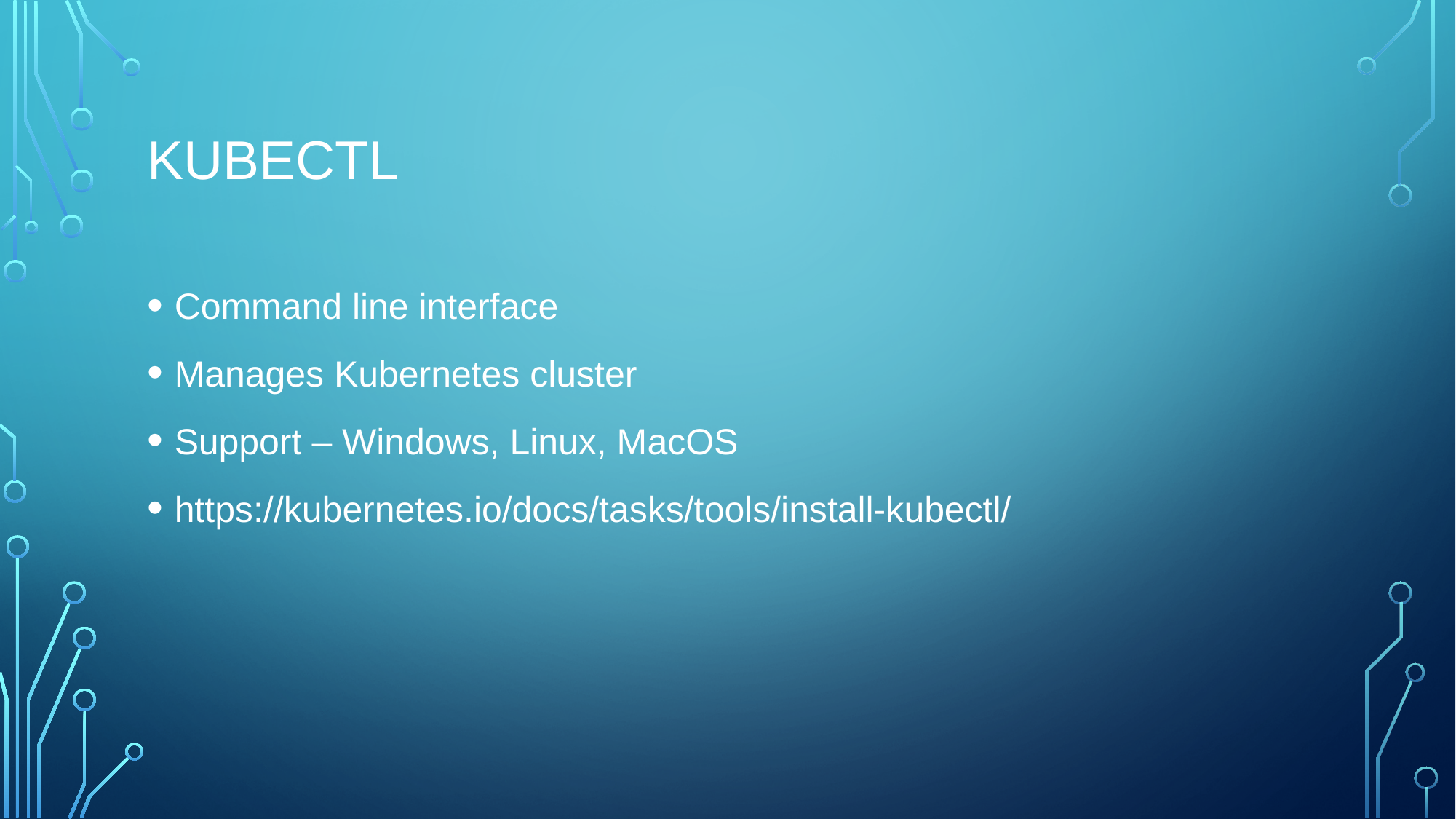

# kubectl
Command line interface
Manages Kubernetes cluster
Support – Windows, Linux, MacOS
https://kubernetes.io/docs/tasks/tools/install-kubectl/